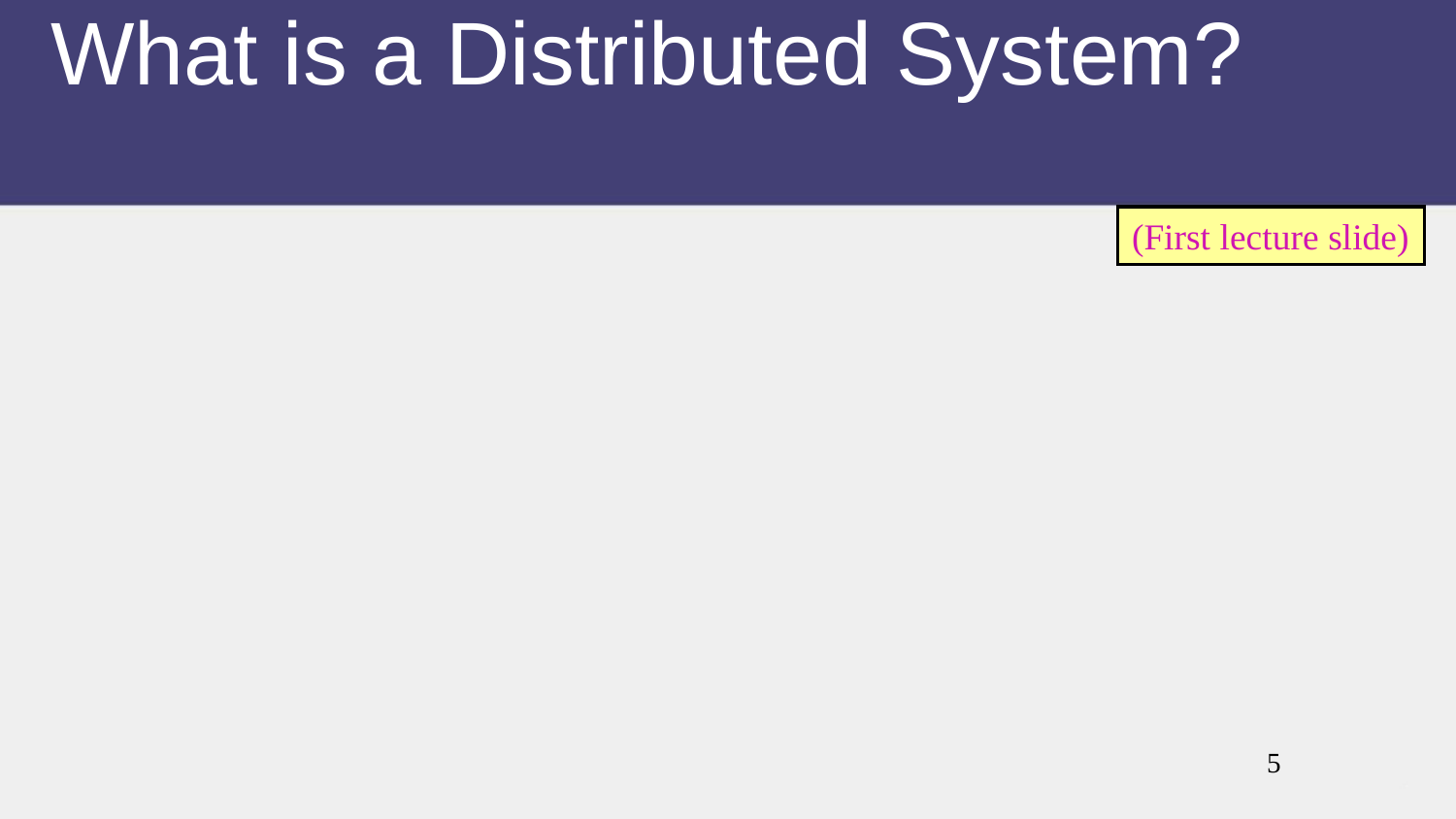

# What is a Distributed System?
(First lecture slide)

5